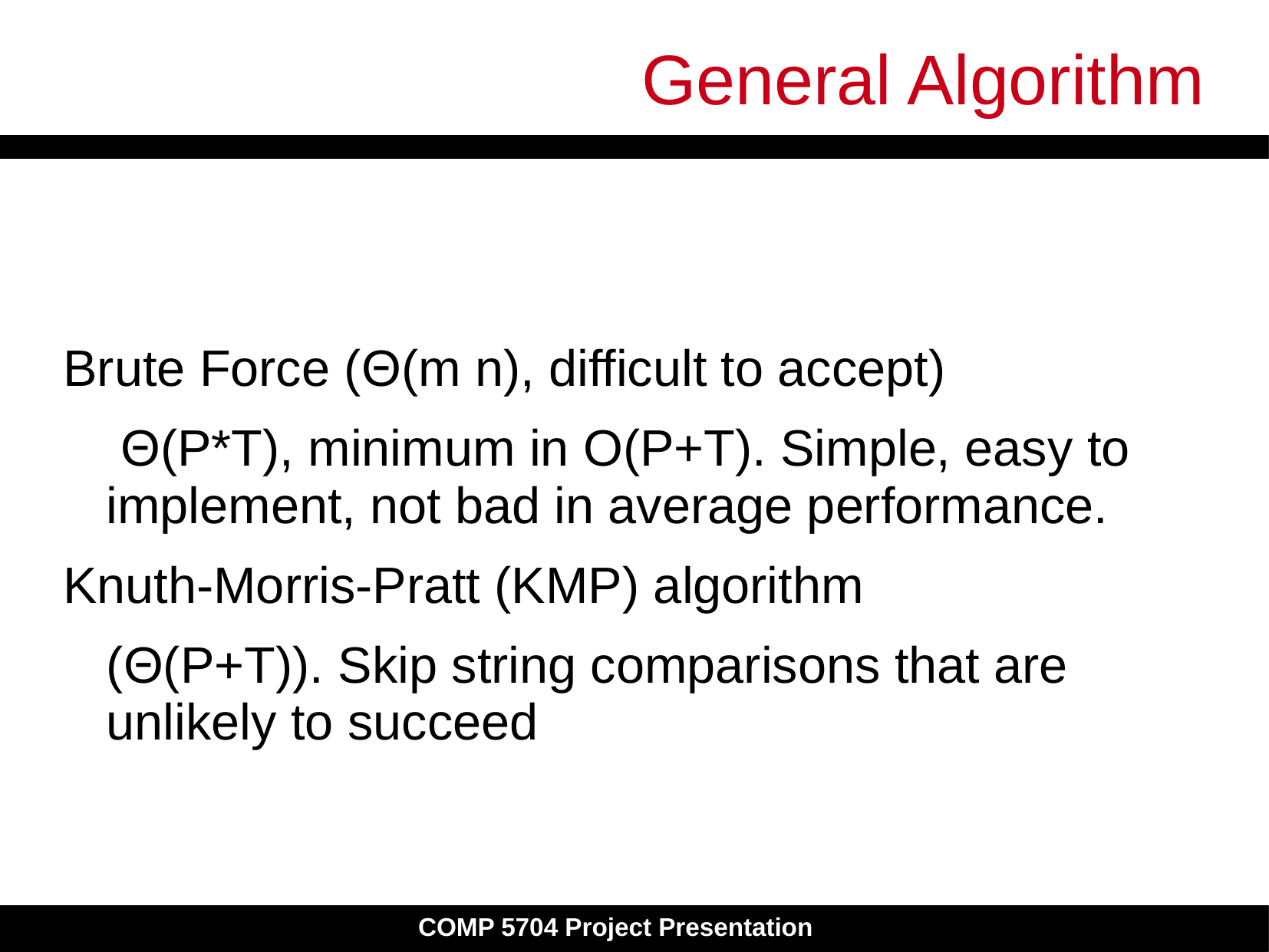

# General Algorithm
Brute Force (Θ(m n), difficult to accept)
	 Θ(P*T), minimum in O(P+T). Simple, easy to implement, not bad in average performance.
Knuth-Morris-Pratt (KMP) algorithm
	(Θ(P+T)). Skip string comparisons that are unlikely to succeed